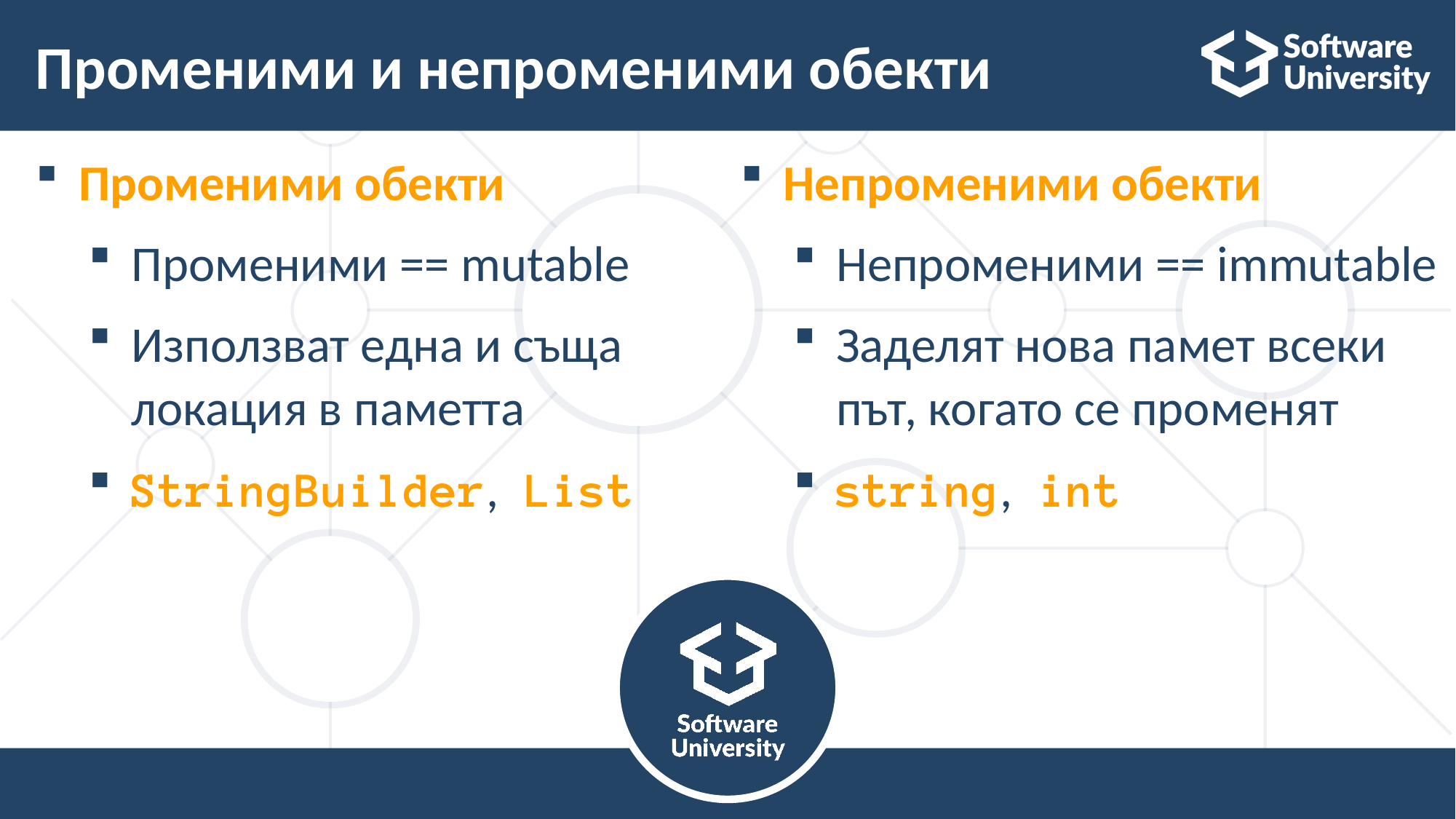

# Променими и непроменими обекти
Променими обекти
Променими == mutable
Използват една и съща локация в паметта
StringBuilder, List
Непроменими обекти
Непроменими == immutable
Заделят нова памет всеки път, когато се променят
string, int

38